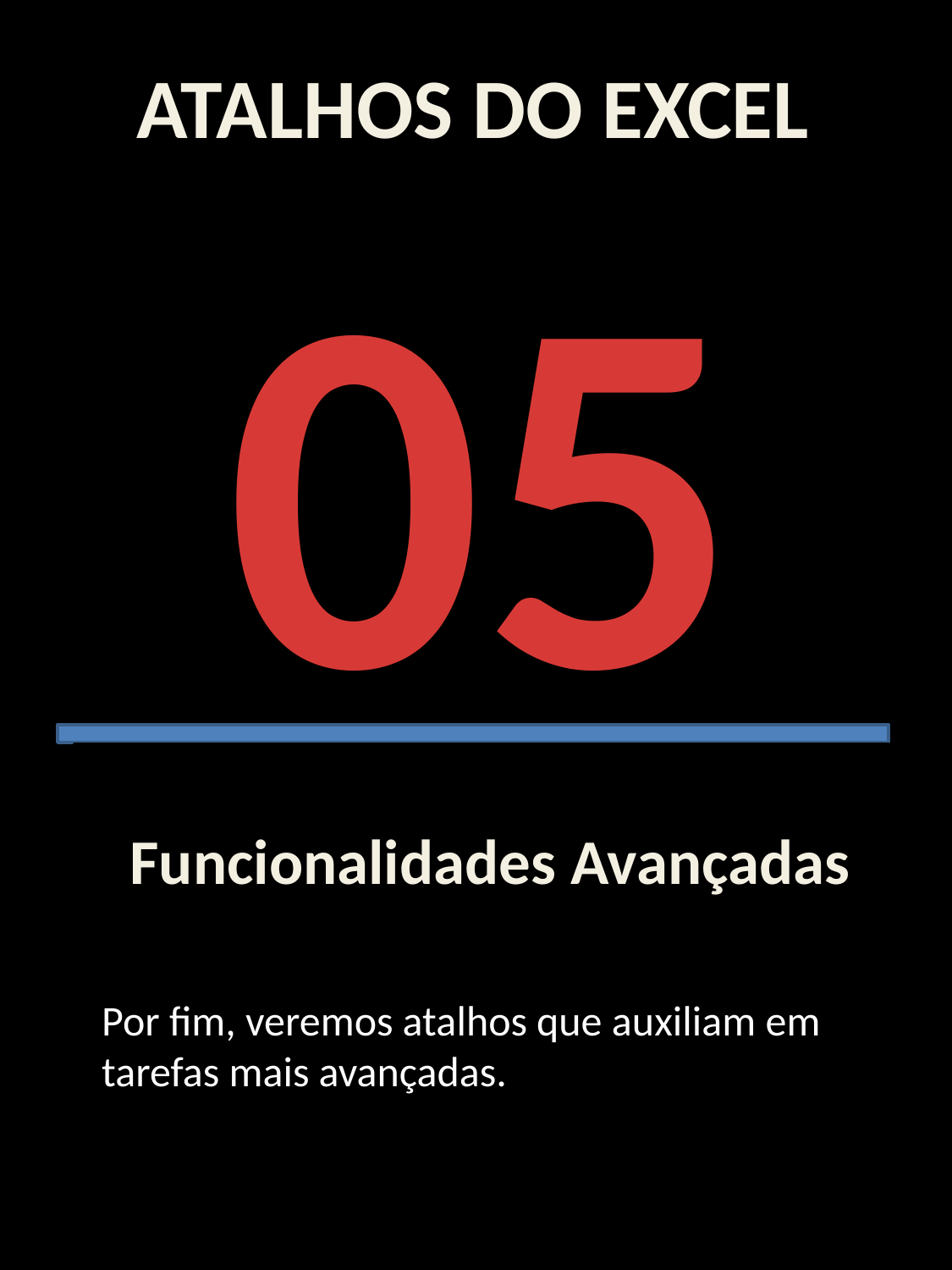

ATALHOS DO EXCEL
05

Funcionalidades Avançadas
Por fim, veremos atalhos que auxiliam em tarefas mais avançadas.